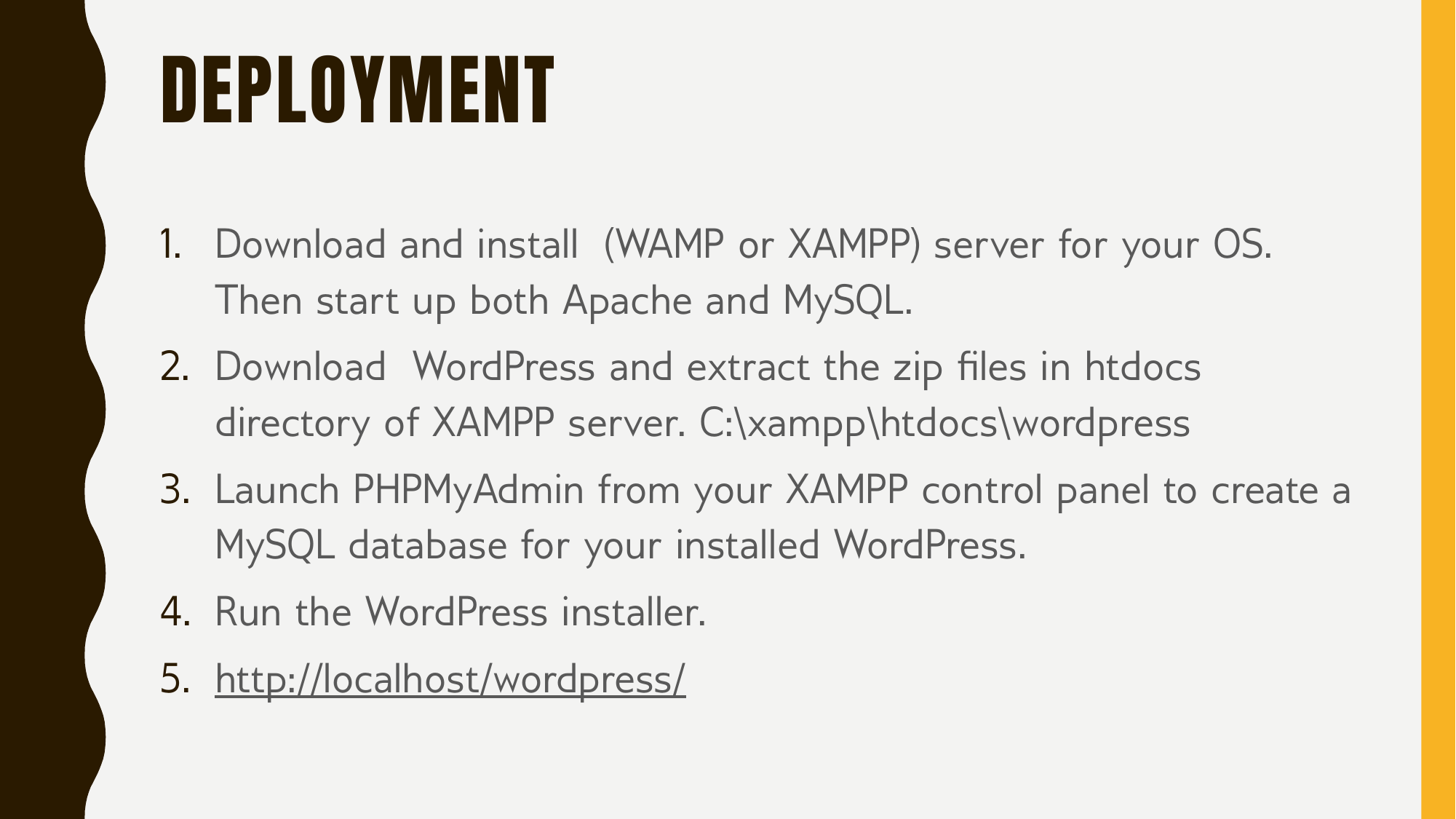

# Deployment
Download and install  (WAMP or XAMPP) server for your OS. Then start up both Apache and MySQL.
Download  WordPress and extract the zip files in htdocs directory of XAMPP server. C:\xampp\htdocs\wordpress
Launch PHPMyAdmin from your XAMPP control panel to create a MySQL database for your installed WordPress.
Run the WordPress installer.
http://localhost/wordpress/